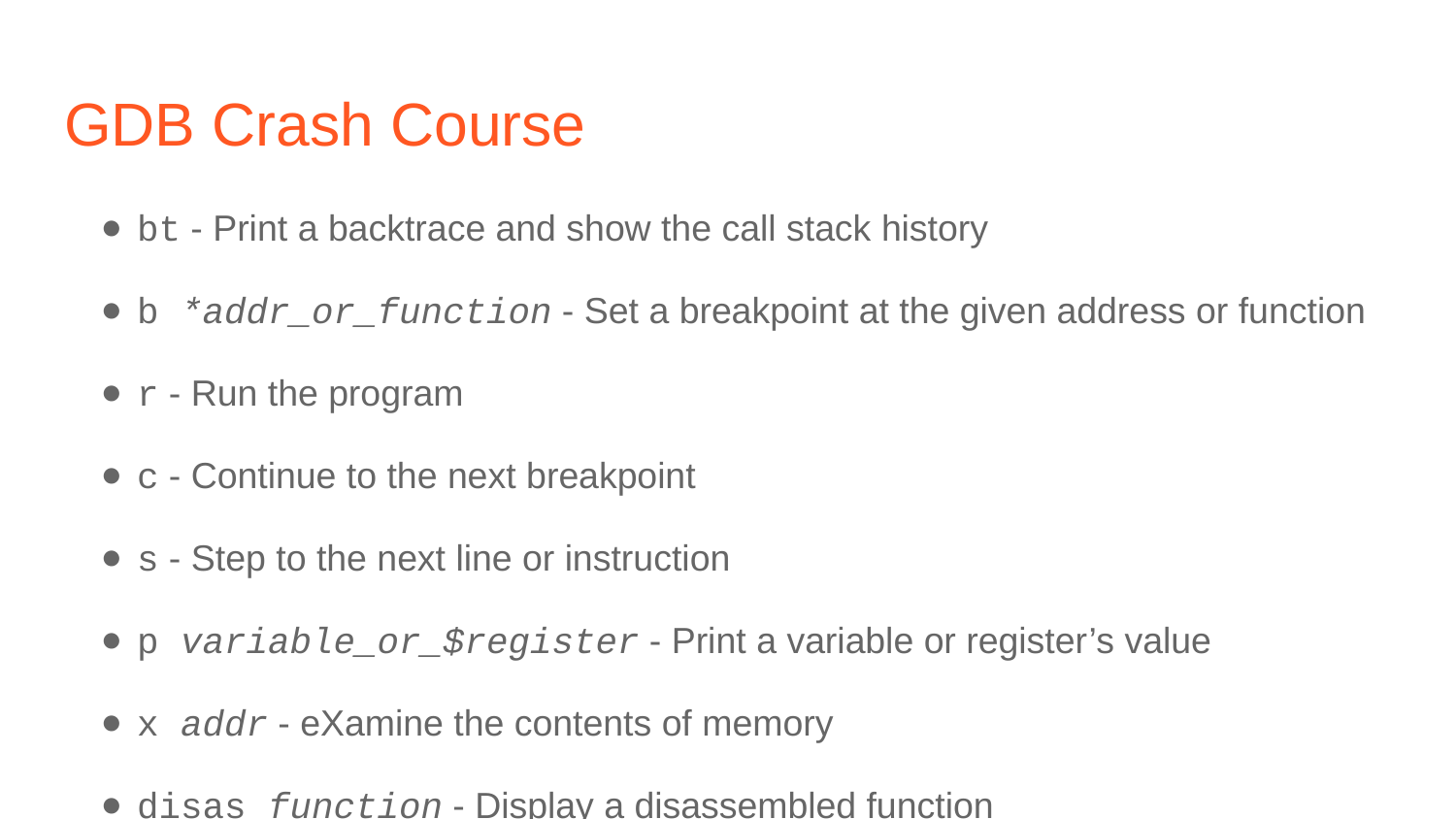

# GDB Crash Course
bt - Print a backtrace and show the call stack history
b *addr_or_function - Set a breakpoint at the given address or function
r - Run the program
c - Continue to the next breakpoint
s - Step to the next line or instruction
p variable_or_$register - Print a variable or register’s value
x addr - eXamine the contents of memory
disas function - Display a disassembled function
info reg - Print the contents of all registers